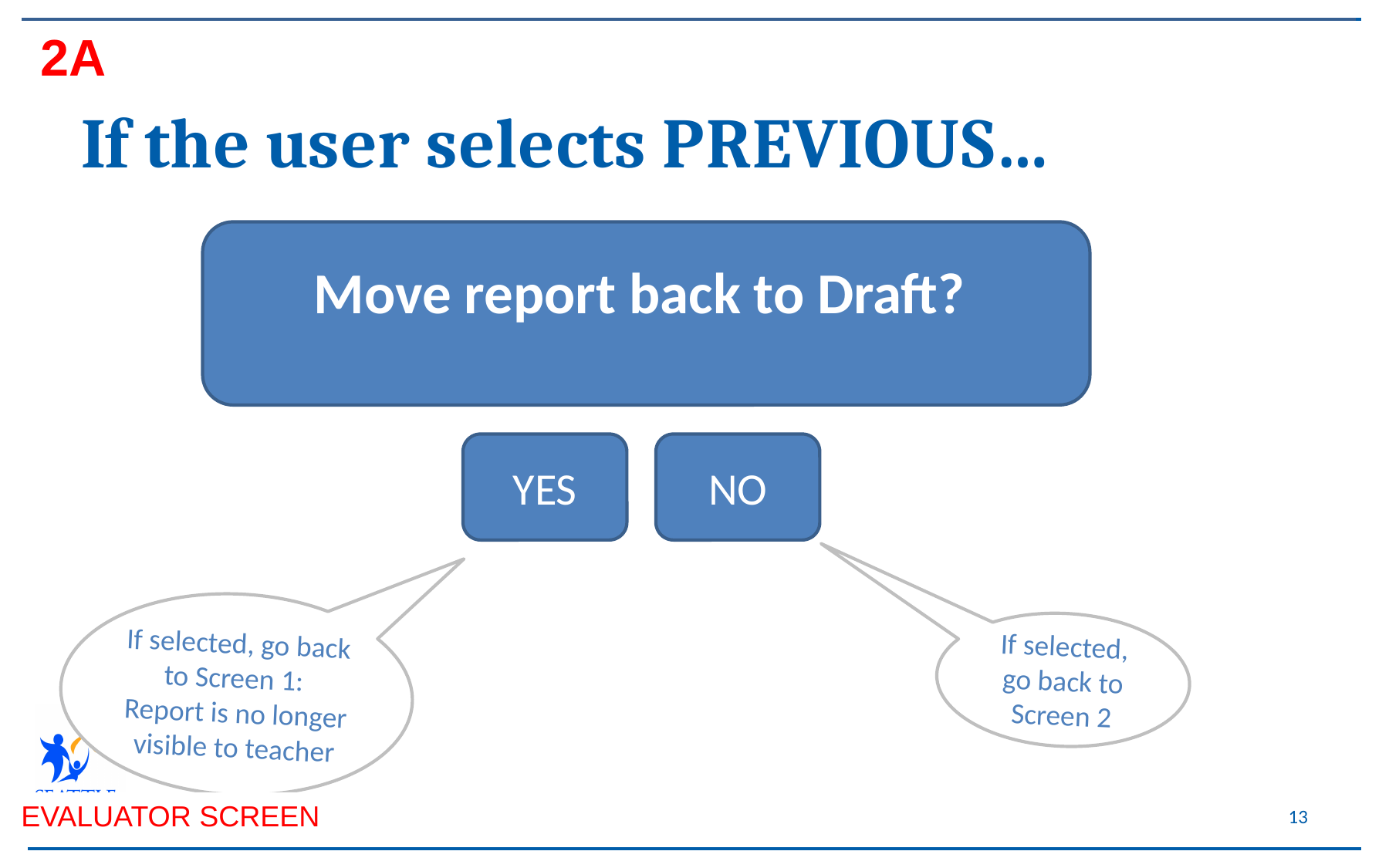

2A
# If the user selects PREVIOUS…
Move report back to Draft?

YES
NO
If selected, go back to Screen 1:
Report is no longer visible to teacher
If selected, go back to Screen 2
EVALUATOR SCREEN
13